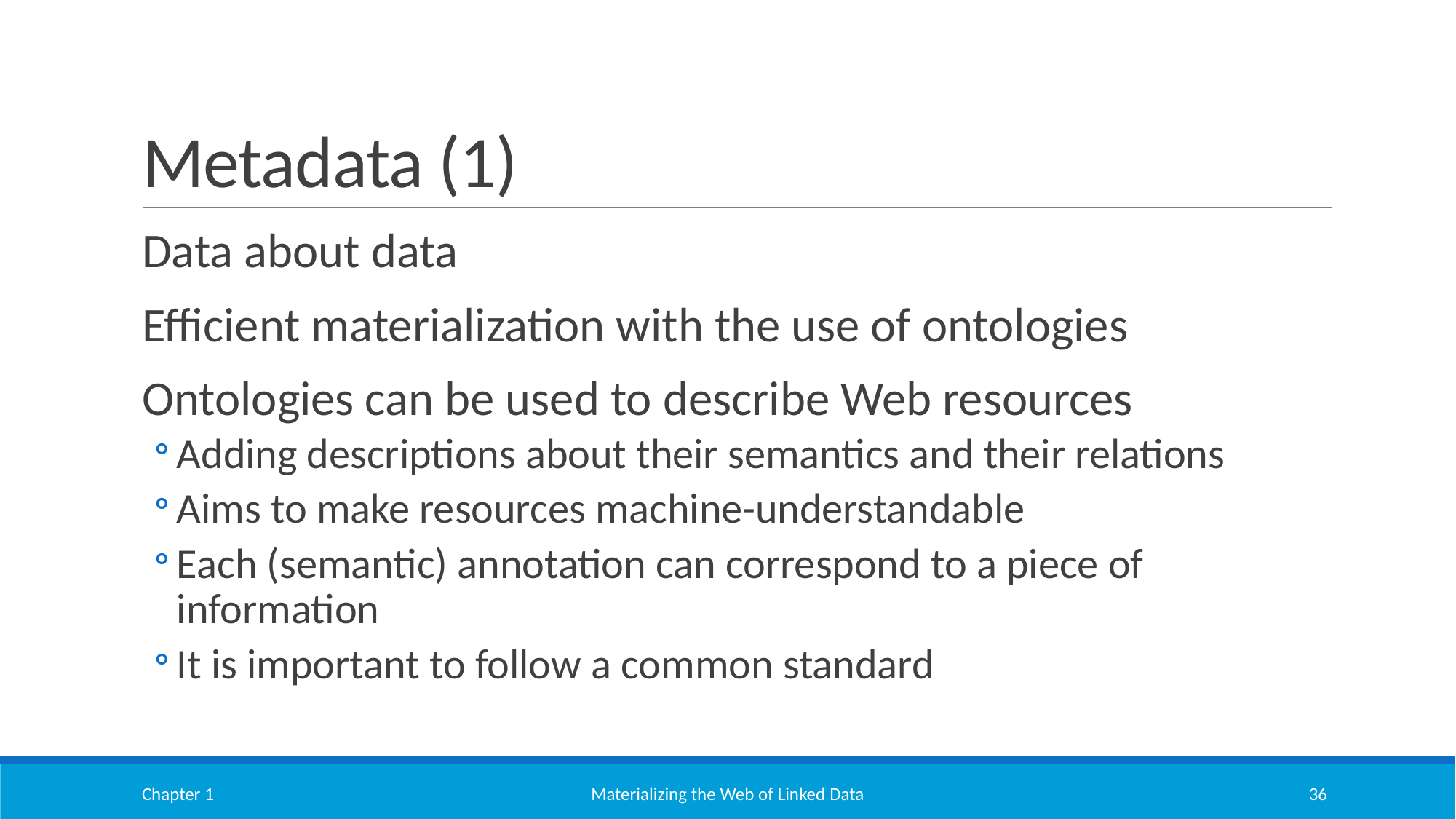

# Metadata (1)
Data about data
Efficient materialization with the use of ontologies
Ontologies can be used to describe Web resources
Adding descriptions about their semantics and their relations
Aims to make resources machine-understandable
Each (semantic) annotation can correspond to a piece of information
It is important to follow a common standard

Chapter 1
Materializing the Web of Linked Data
36